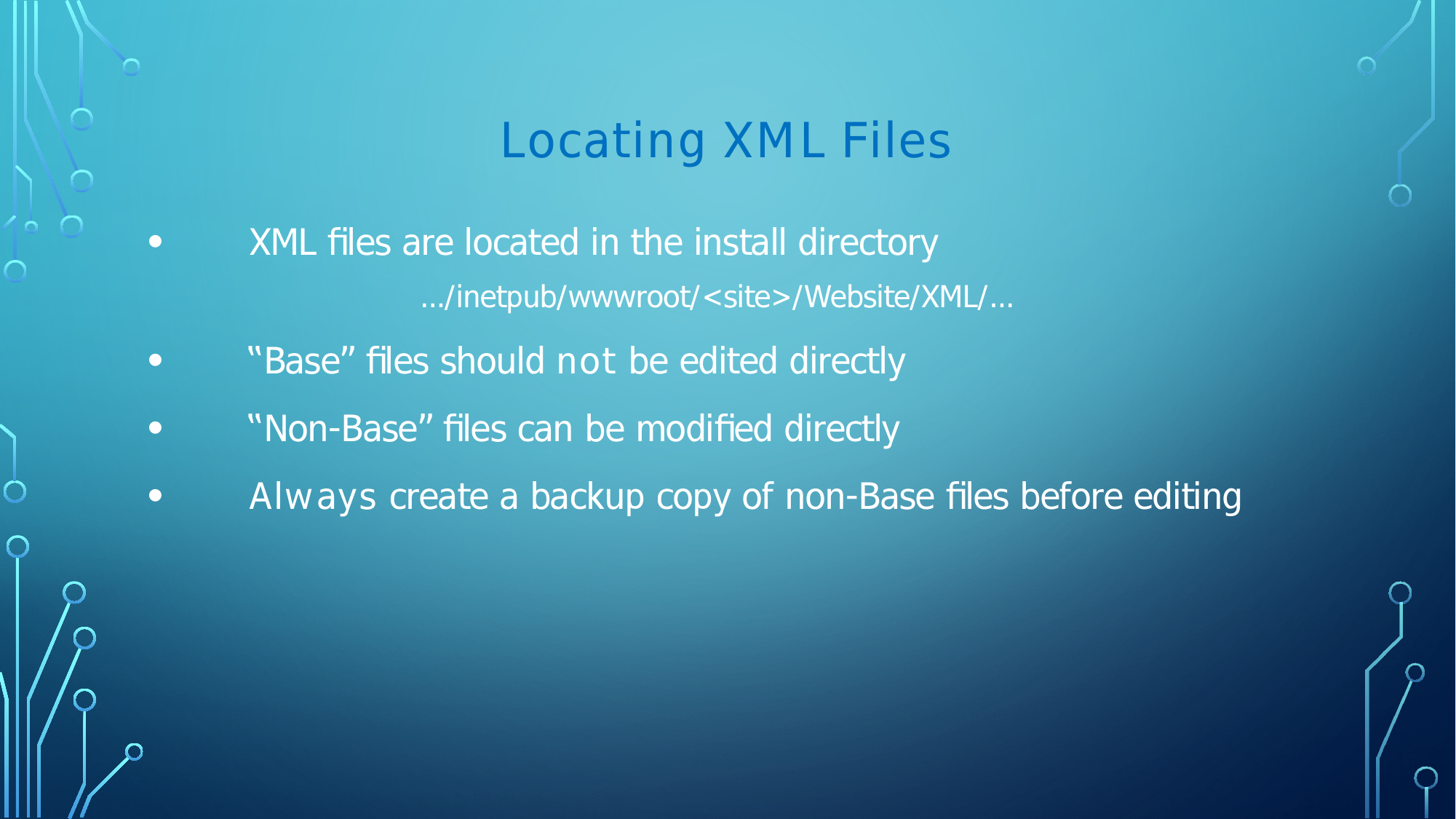

# Locating XML Files
XML files are located in the install directory
		…/inetpub/wwwroot/<site>/Website/XML/…
“Base” files should not be edited directly
“Non-Base” files can be modified directly
Always create a backup copy of non-Base files before editing